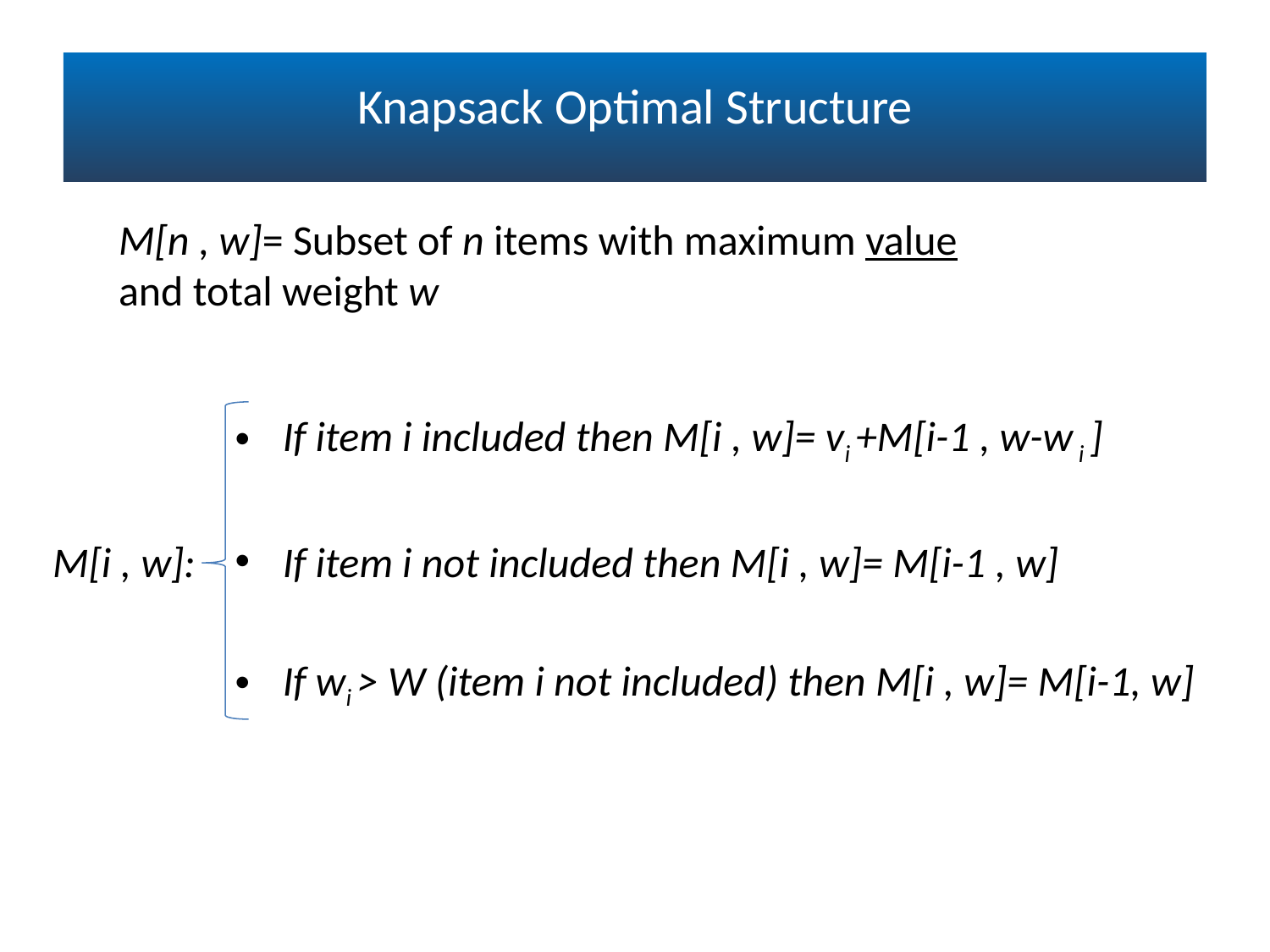

# Knapsack Optimal Structure
M[n , w]= Subset of n items with maximum value
and total weight w

If item i included then M[i , w]= vi +M[i-1 , w-w i ]

If item i not included then M[i , w]= M[i-1 , w]

If wi > W (item i not included) then M[i , w]= M[i-1, w]

M[i , w]: